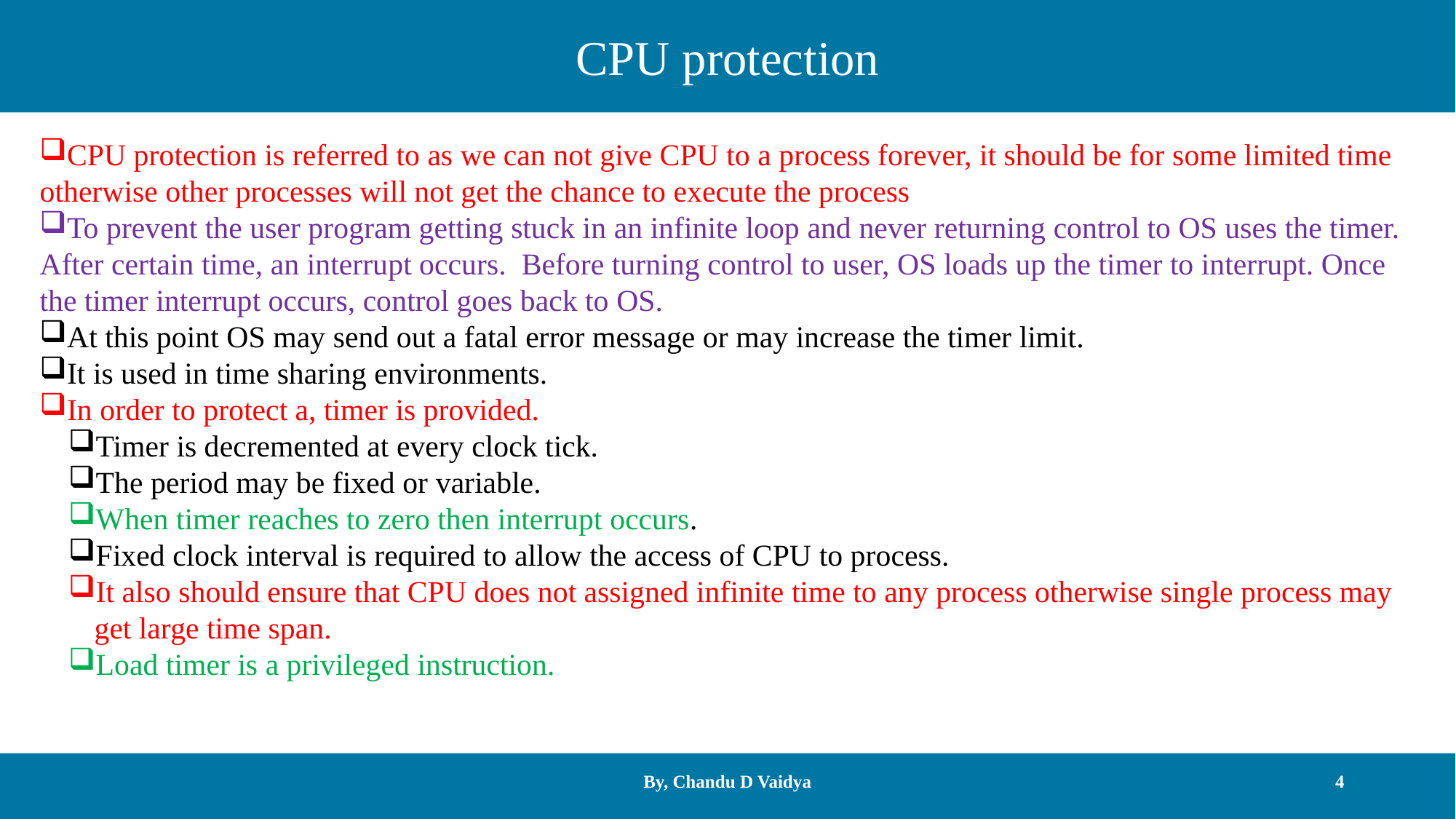

CPU protection

CPU protection is referred to as we can not give CPU to a process forever, it should be for some limited time otherwise other processes will not get the chance to execute the process
To prevent the user program getting stuck in an infinite loop and never returning control to OS uses the timer. After certain time, an interrupt occurs.  Before turning control to user, OS loads up the timer to interrupt. Once the timer interrupt occurs, control goes back to OS.
At this point OS may send out a fatal error message or may increase the timer limit.
It is used in time sharing environments.
In order to protect a, timer is provided.
Timer is decremented at every clock tick.
The period may be fixed or variable.
When timer reaches to zero then interrupt occurs.
Fixed clock interval is required to allow the access of CPU to process.
It also should ensure that CPU does not assigned infinite time to any process otherwise single process may get large time span.
Load timer is a privileged instruction.

By, Chandu D Vaidya
4